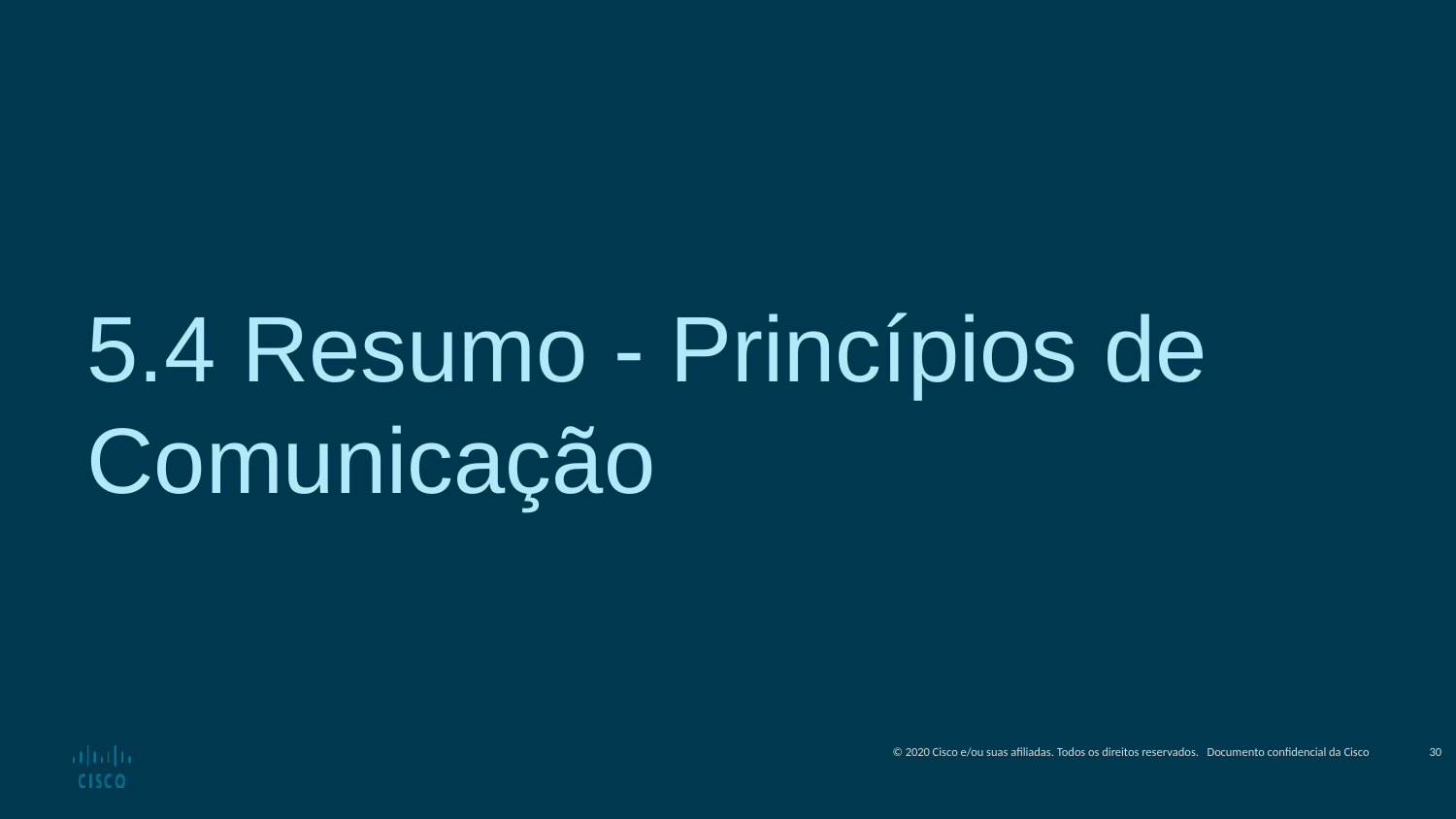

5.4 Resumo - Princípios de Comunicação
30